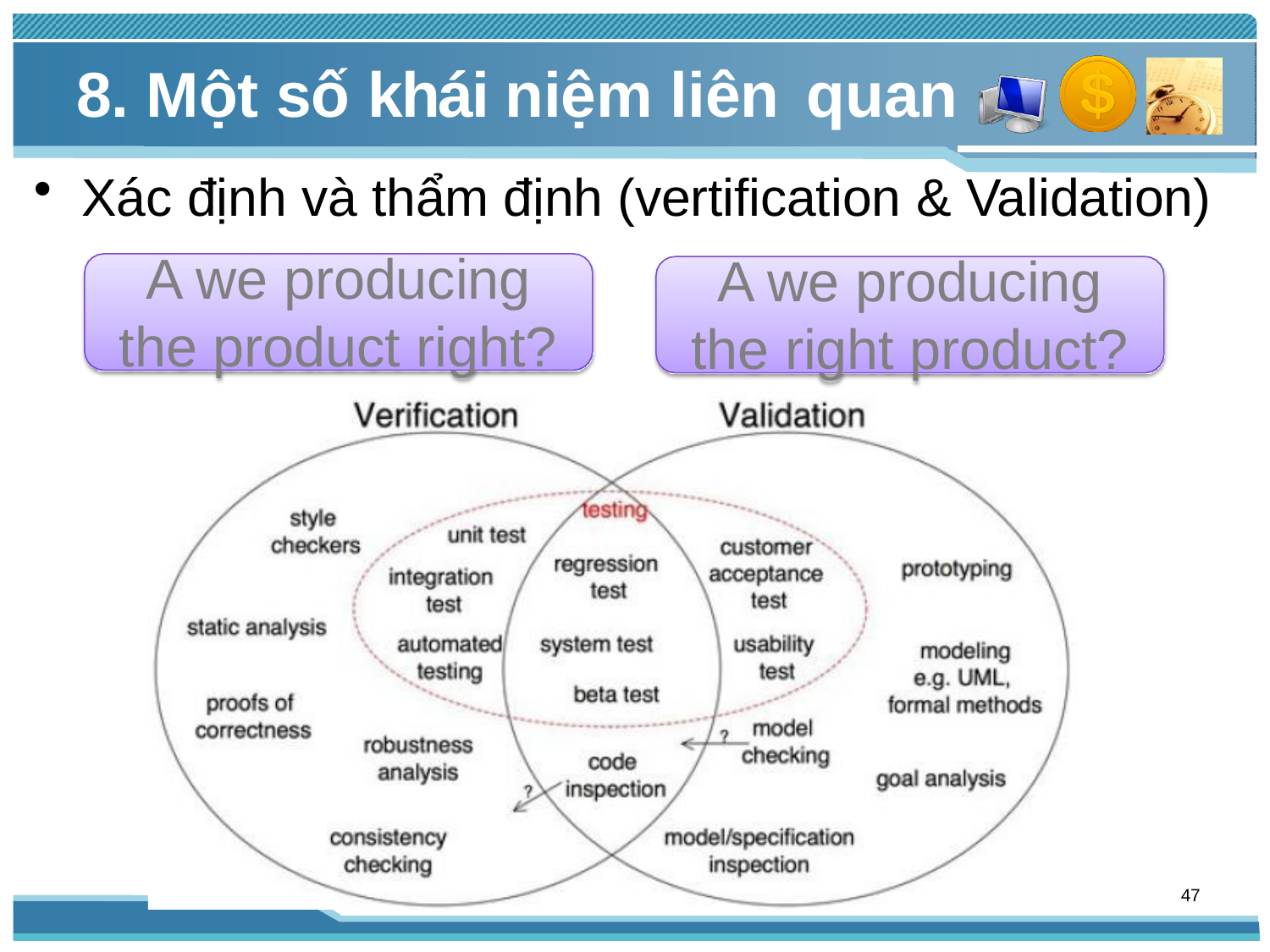

# 8. Một số khái niệm liên quan
Xác định và thẩm định (vertification & Validation)

A we producing  the product right?
A we producing  the right product?

47